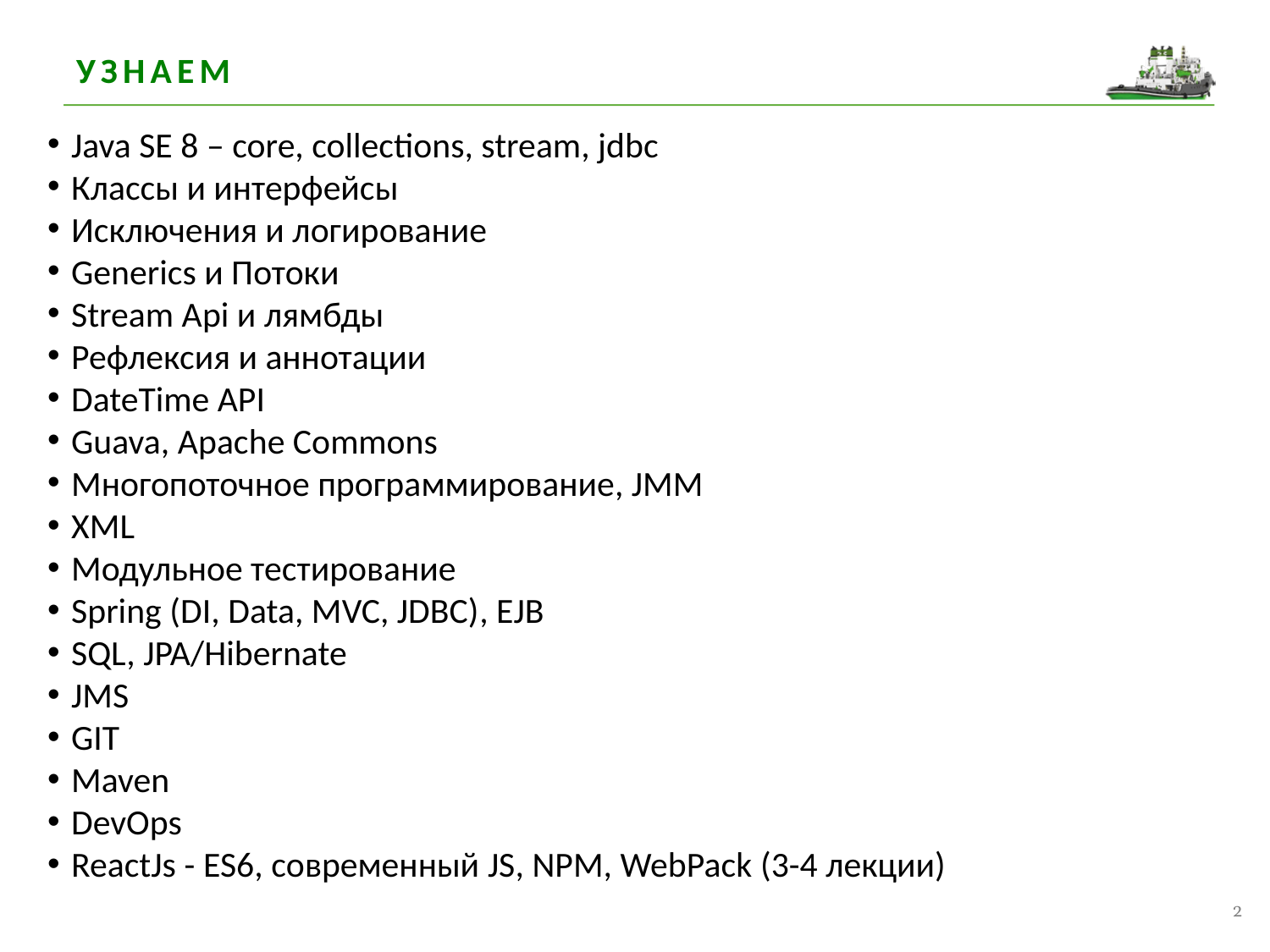

# Узнаем
Java SE 8 – core, collections, stream, jdbc
Классы и интерфейсы
Исключения и логирование
Generics и Потоки
Stream Api и лямбды
Рефлексия и аннотации
DateTime API
Guava, Apache Commons
Многопоточное программирование, JMM
XML
Модульное тестирование
Spring (DI, Data, MVC, JDBC), EJB
SQL, JPA/Hibernate
JMS
GIT
Maven
DevOps
ReactJs - ES6, современный JS, NPM, WebPack (3-4 лекции)
2